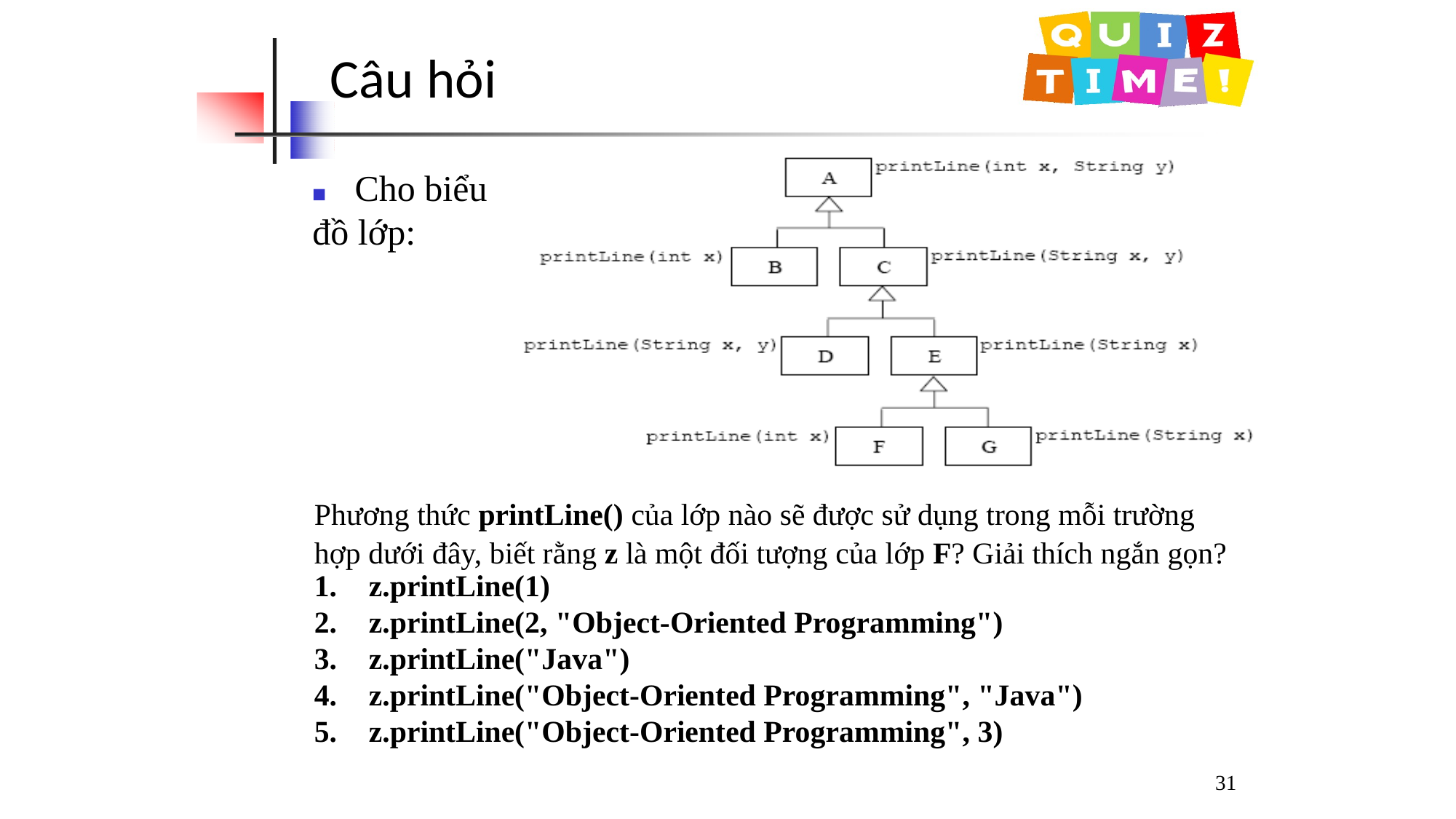

# Câu hỏi

◼	Cho biểu đồ lớp:
Phương thức printLine() của lớp nào sẽ được sử dụng trong mỗi trường  hợp dưới đây, biết rằng z là một đối tượng của lớp F? Giải thích ngắn gọn?
z.printLine(1)
z.printLine(2, "Object-Oriented Programming")
z.printLine("Java")
z.printLine("Object-Oriented Programming", "Java")
z.printLine("Object-Oriented Programming", 3)
31